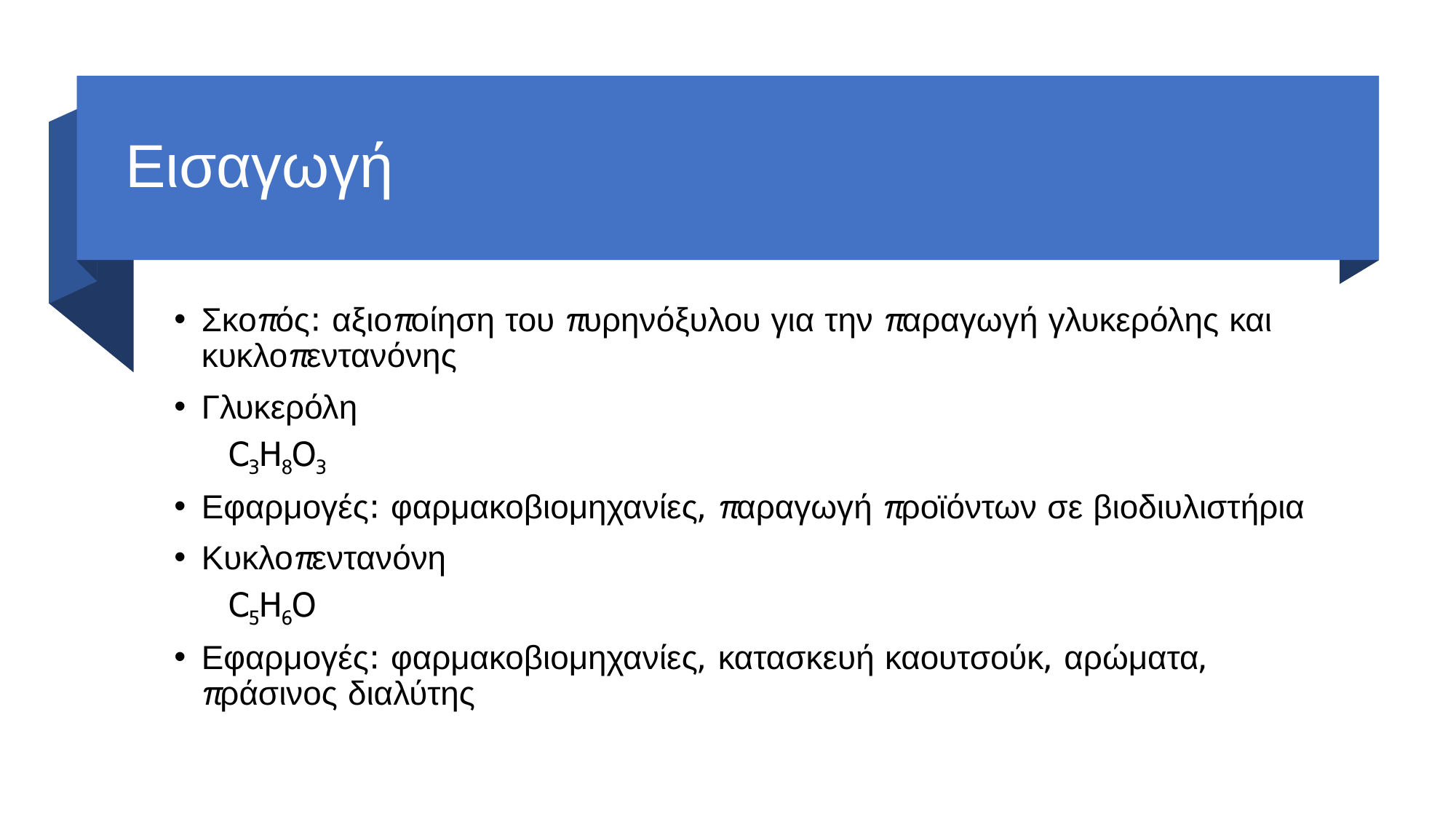

# Εισαγωγή

Σκοπός: αξιοποίηση του πυρηνόξυλου για την παραγωγή γλυκερόλης και κυκλοπεντανόνης
Γλυκερόλη
C3H8O3
Εφαρμογές: φαρμακοβιομηχανίες, παραγωγή προϊόντων σε βιοδιυλιστήρια
Κυκλοπεντανόνη
C5H6O
Εφαρμογές: φαρμακοβιομηχανίες, κατασκευή καουτσούκ, αρώματα, πράσινος διαλύτης